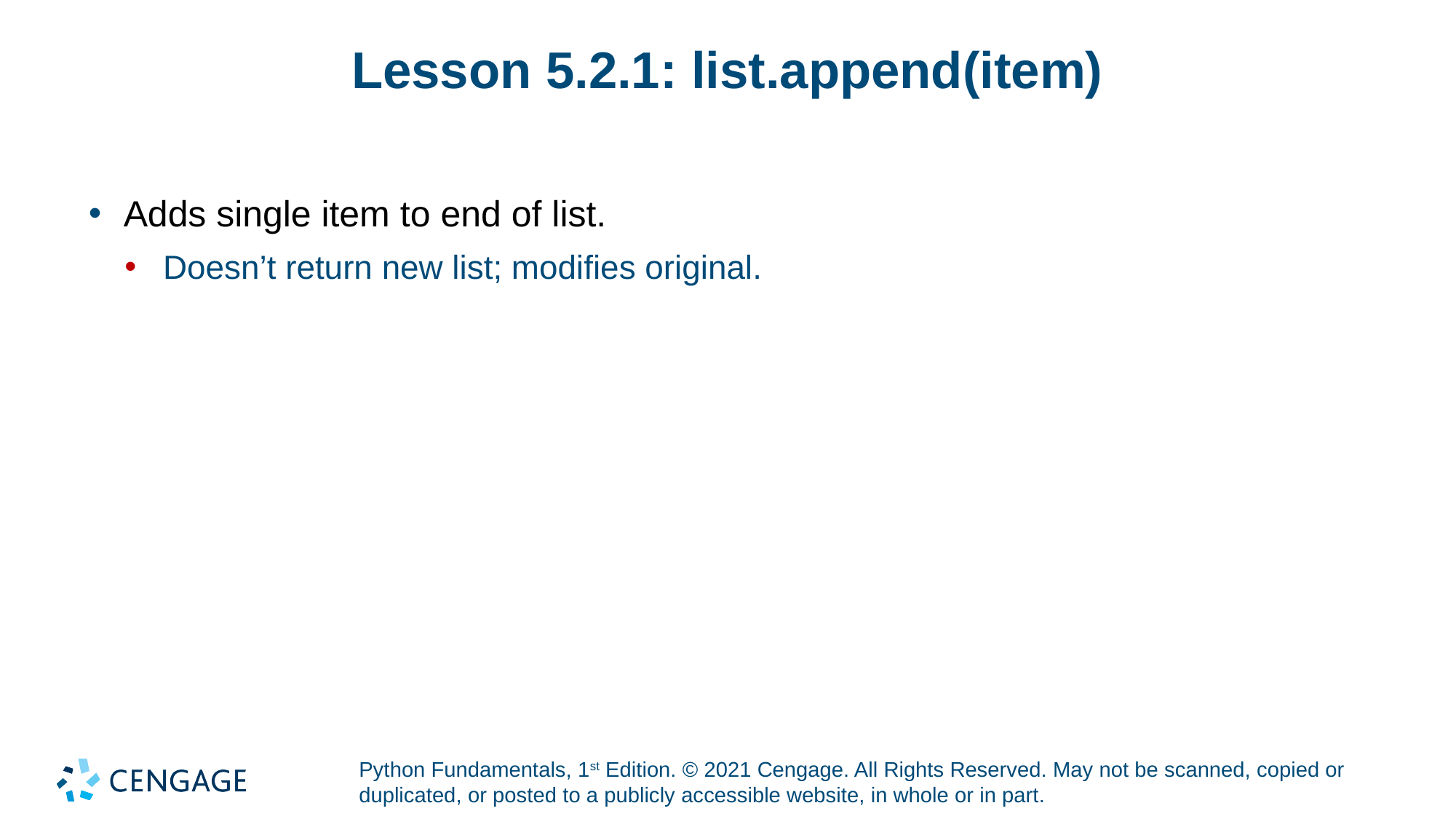

# Lesson 5.2.1: list.append(item)
Adds single item to end of list.
Doesn’t return new list; modifies original.